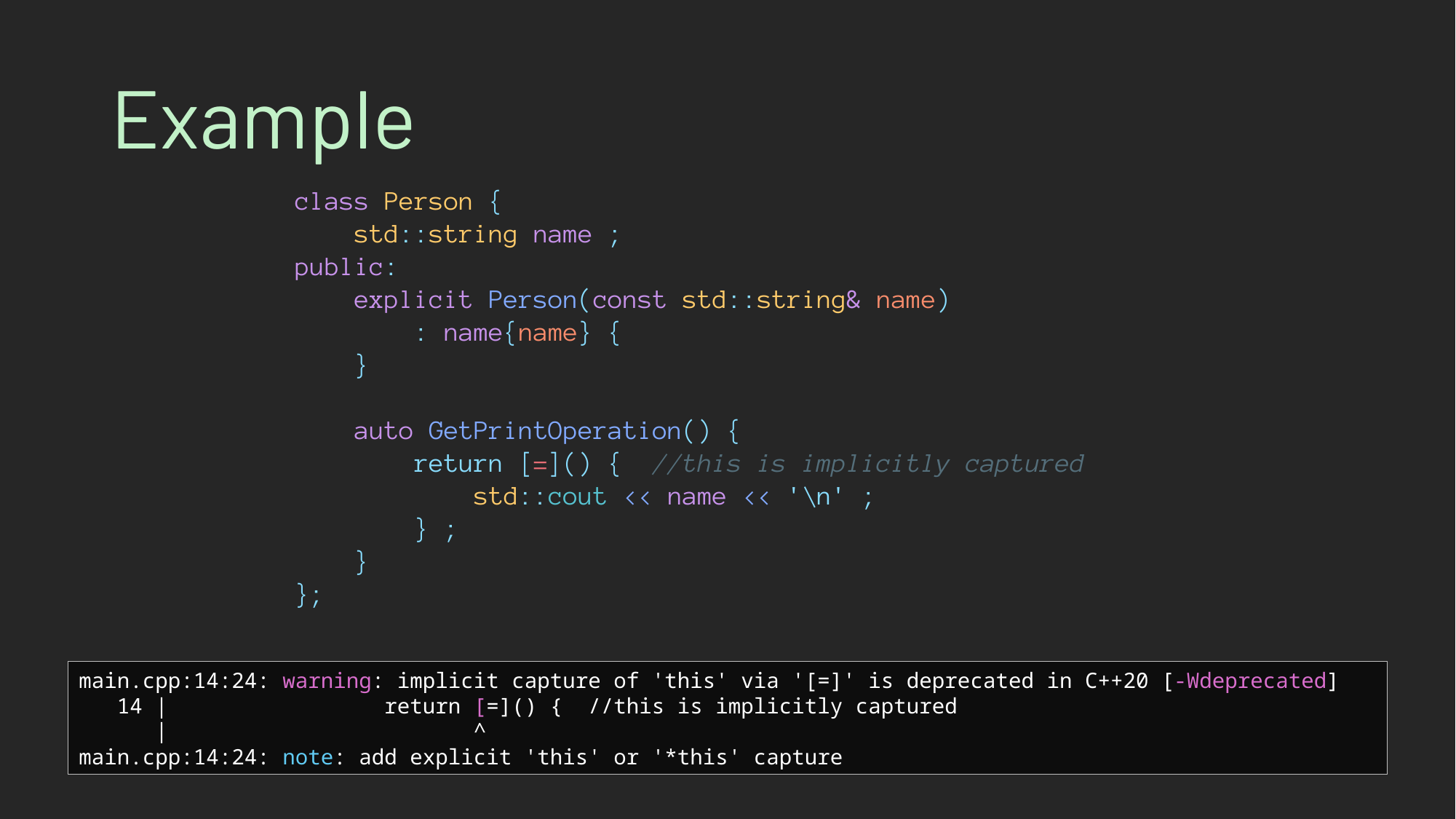

# Example
class Person {
    std::string name ;
public:
    explicit Person(const std::string& name)
        : name{name} {
    }

    auto GetPrintOperation() {
        return [=]() {  //this is implicitly captured
            std::cout << name << '\n' ;
        } ;
    }
};
main.cpp:14:24: warning: implicit capture of 'this' via '[=]' is deprecated in C++20 [-Wdeprecated]
   14 |                 return [=]() {  //this is implicitly captured
      |                        ^
main.cpp:14:24: note: add explicit 'this' or '*this' capture